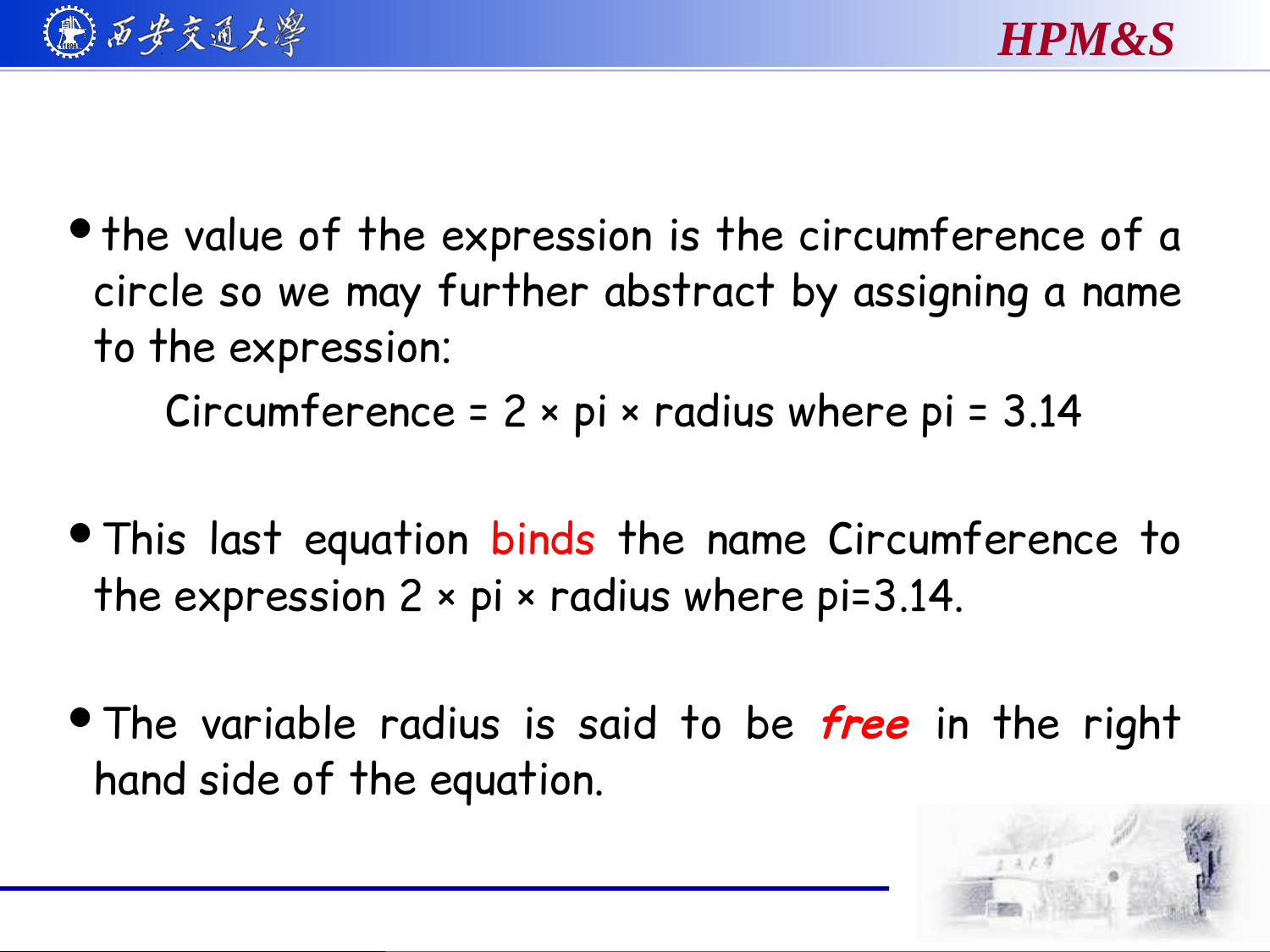

the value of the expression is the circumference of a circle so we may further abstract by assigning a name to the expression:
Circumference = 2 × pi × radius where pi = 3.14

This last equation binds the name Circumference to the expression 2 × pi × radius where pi=3.14.

The variable radius is said to be free in the right hand side of the equation.